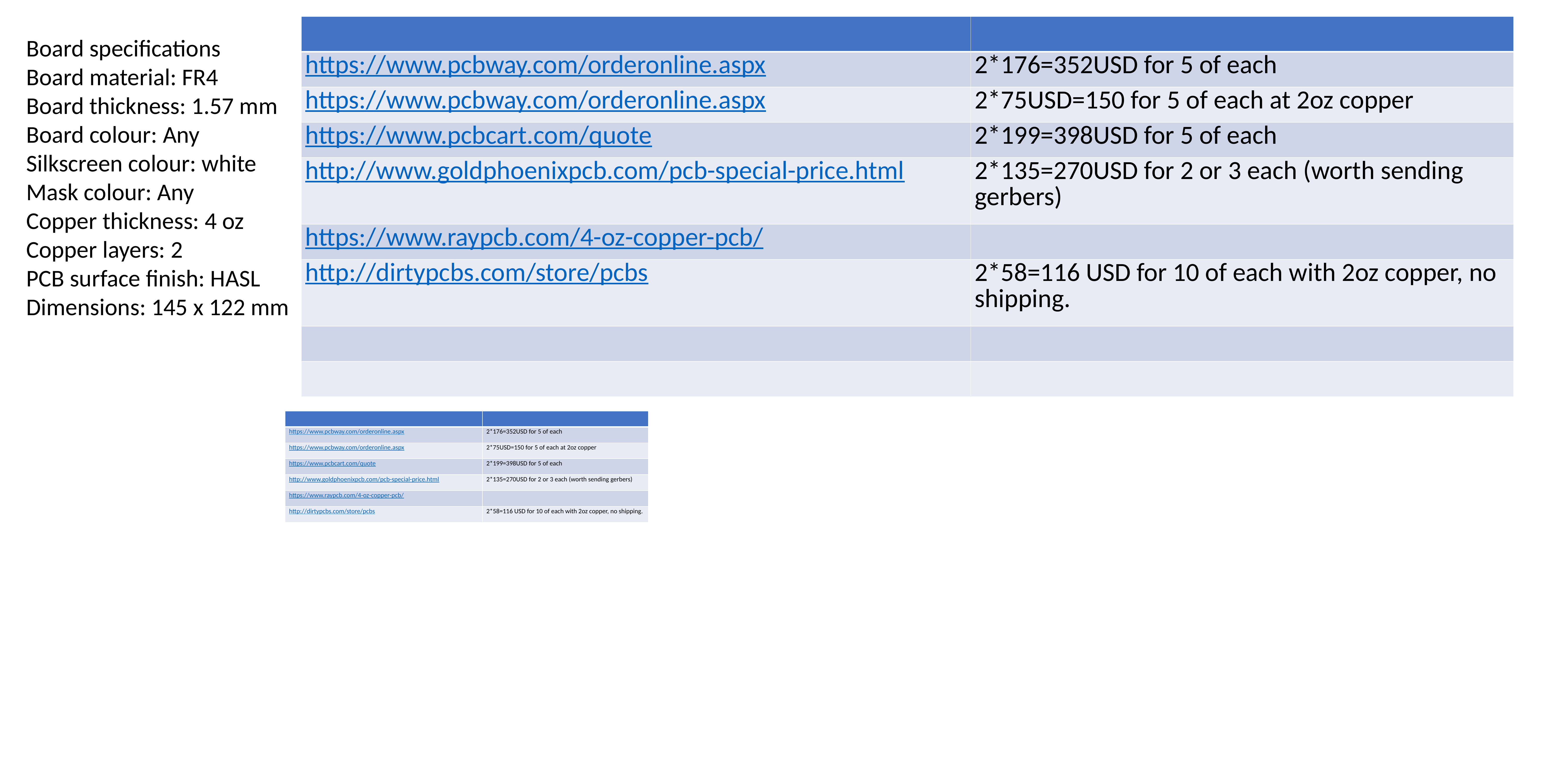

|  |  |
| --- | --- |
| https://www.pcbway.com/orderonline.aspx | 2\*176=352USD for 5 of each |
| https://www.pcbway.com/orderonline.aspx | 2\*75USD=150 for 5 of each at 2oz copper |
| https://www.pcbcart.com/quote | 2\*199=398USD for 5 of each |
| http://www.goldphoenixpcb.com/pcb-special-price.html | 2\*135=270USD for 2 or 3 each (worth sending gerbers) |
| https://www.raypcb.com/4-oz-copper-pcb/ |  |
| http://dirtypcbs.com/store/pcbs | 2\*58=116 USD for 10 of each with 2oz copper, no shipping. |
|  |  |
|  |  |
Board specifications
Board material: FR4
Board thickness: 1.57 mm
Board colour: Any
Silkscreen colour: white
Mask colour: Any
Copper thickness: 4 oz
Copper layers: 2
PCB surface finish: HASL
Dimensions: 145 x 122 mm
|  |  |
| --- | --- |
| https://www.pcbway.com/orderonline.aspx | 2\*176=352USD for 5 of each |
| https://www.pcbway.com/orderonline.aspx | 2\*75USD=150 for 5 of each at 2oz copper |
| https://www.pcbcart.com/quote | 2\*199=398USD for 5 of each |
| http://www.goldphoenixpcb.com/pcb-special-price.html | 2\*135=270USD for 2 or 3 each (worth sending gerbers) |
| https://www.raypcb.com/4-oz-copper-pcb/ |  |
| http://dirtypcbs.com/store/pcbs | 2\*58=116 USD for 10 of each with 2oz copper, no shipping. |